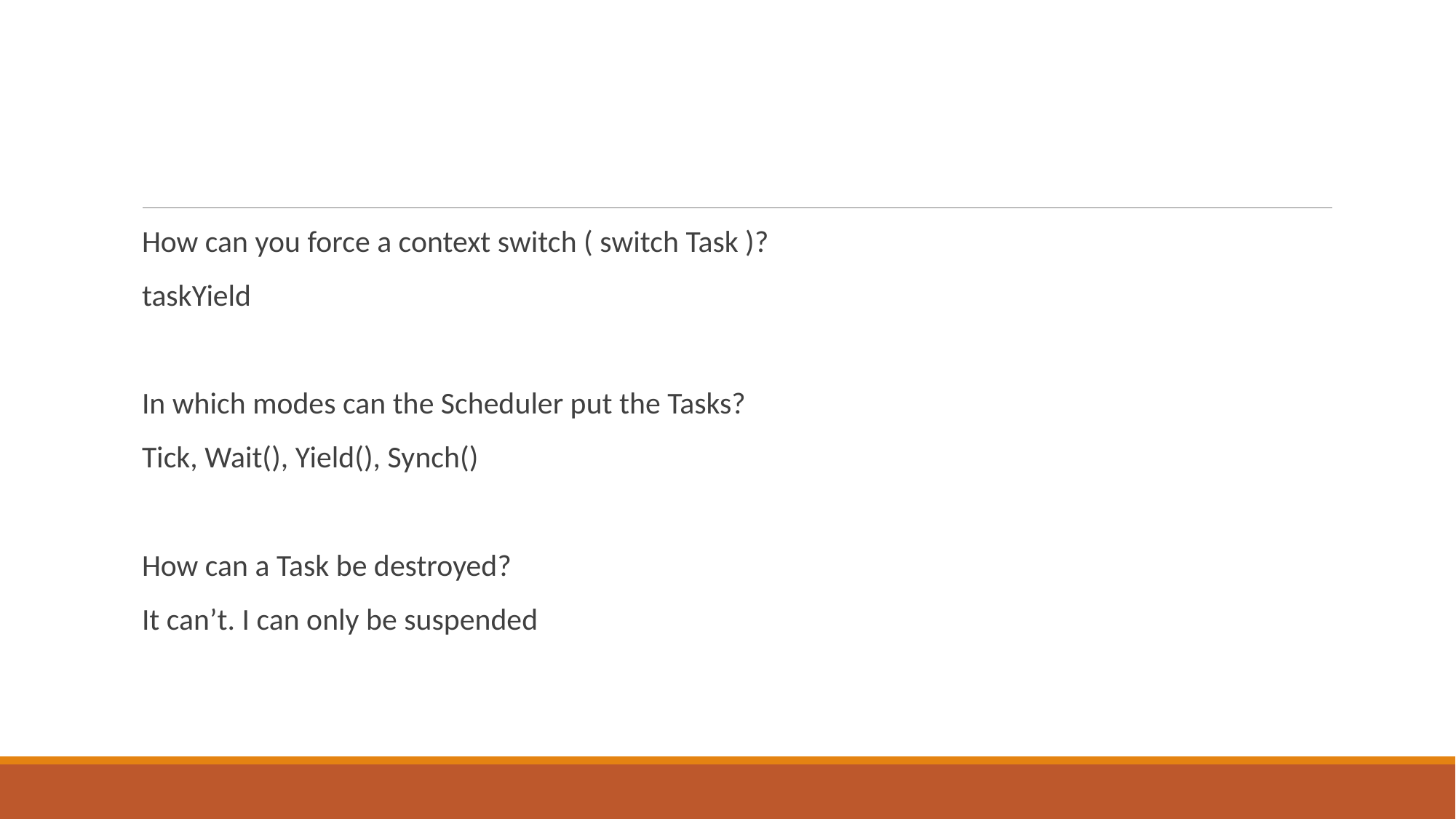

#
How can you force a context switch ( switch Task )?
taskYield

In which modes can the Scheduler put the Tasks?
Tick, Wait(), Yield(), Synch()

How can a Task be destroyed?
It can’t. I can only be suspended